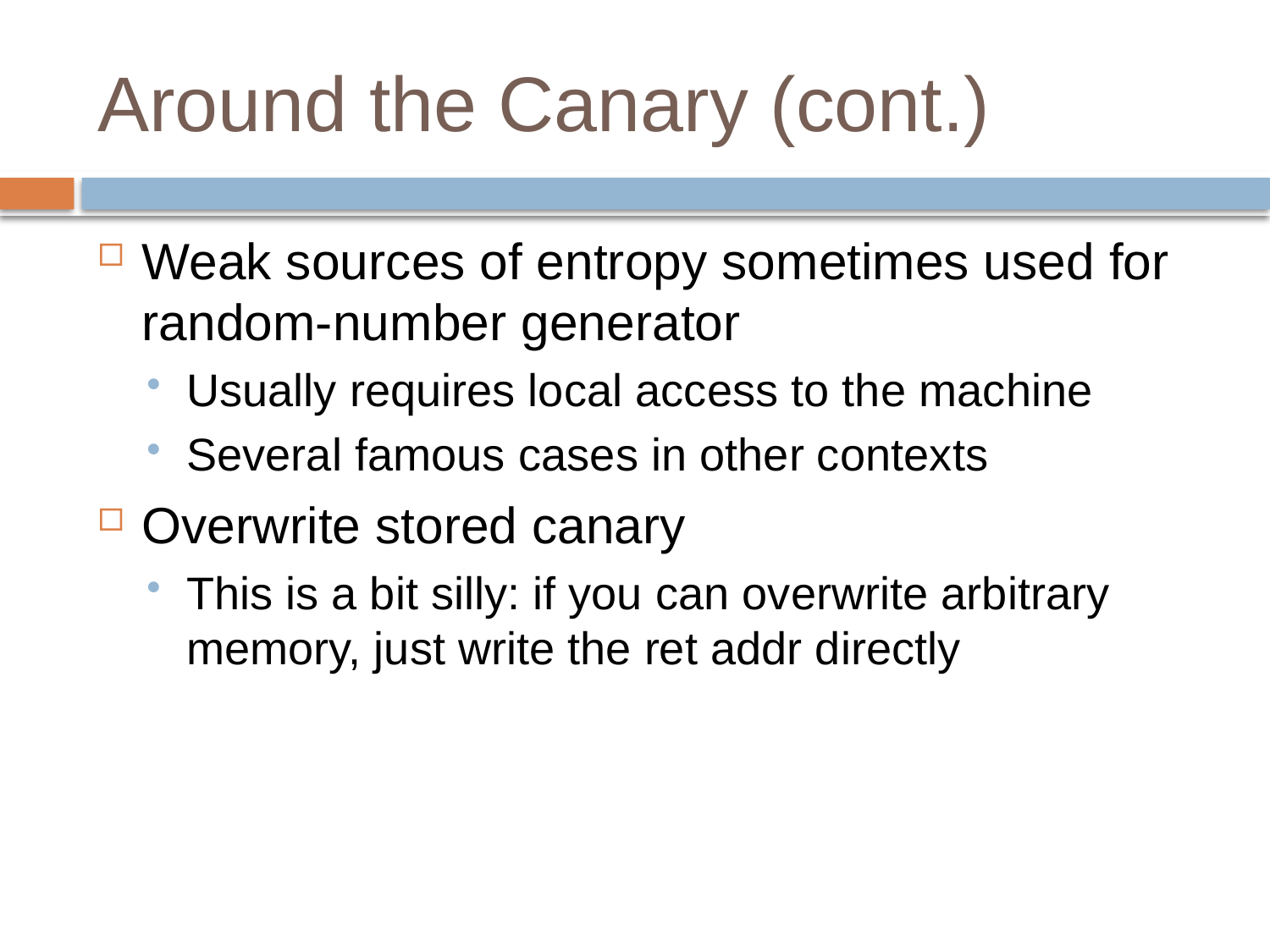

# Around the Canary (cont.)
Weak sources of entropy sometimes used for random-number generator
Usually requires local access to the machine
Several famous cases in other contexts
Overwrite stored canary
This is a bit silly: if you can overwrite arbitrary memory, just write the ret addr directly